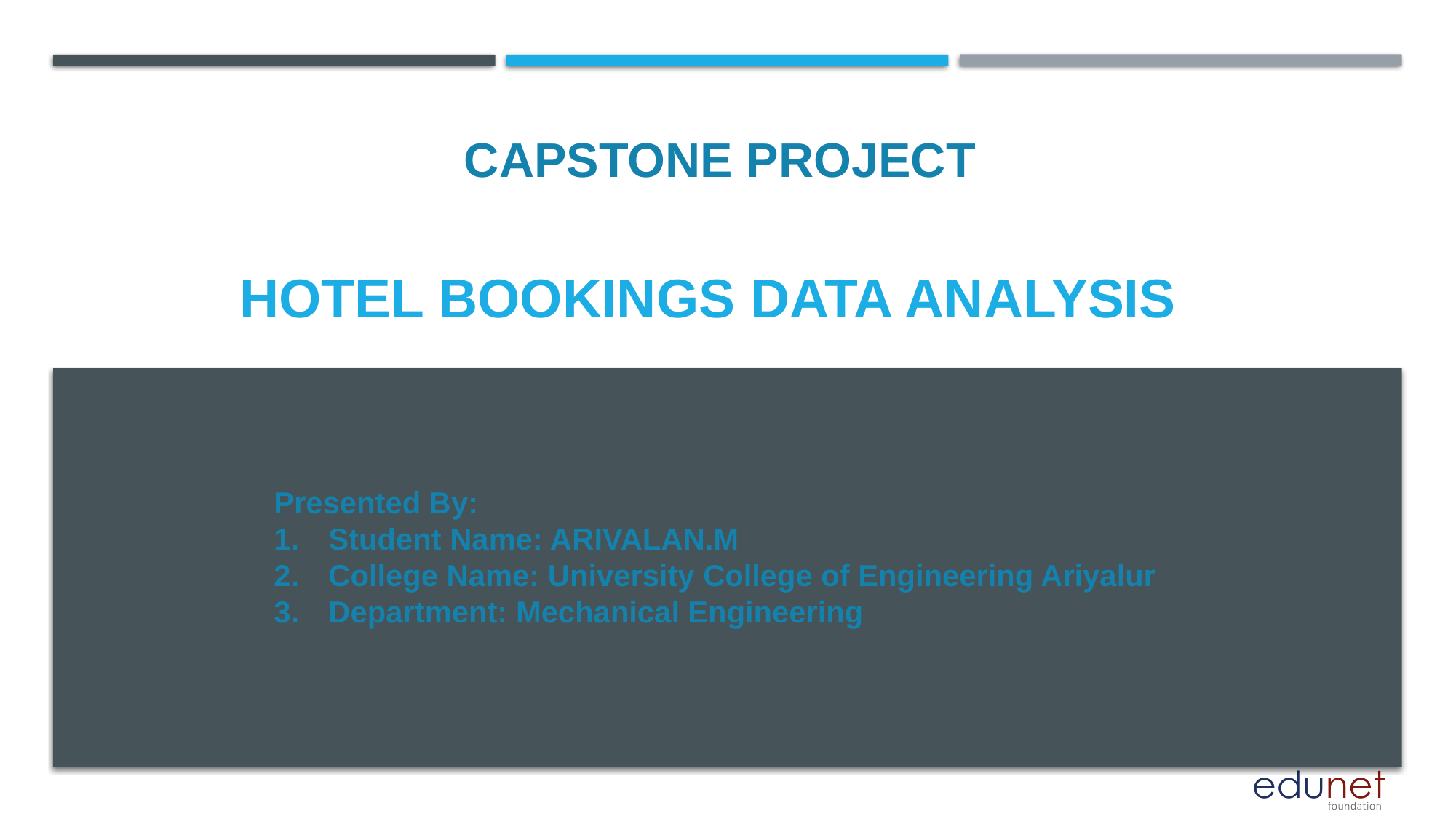

CAPSTONE PROJECT
# Hotel bookings data analysis
Presented By:
Student Name: ARIVALAN.M
College Name: University College of Engineering Ariyalur
Department: Mechanical Engineering